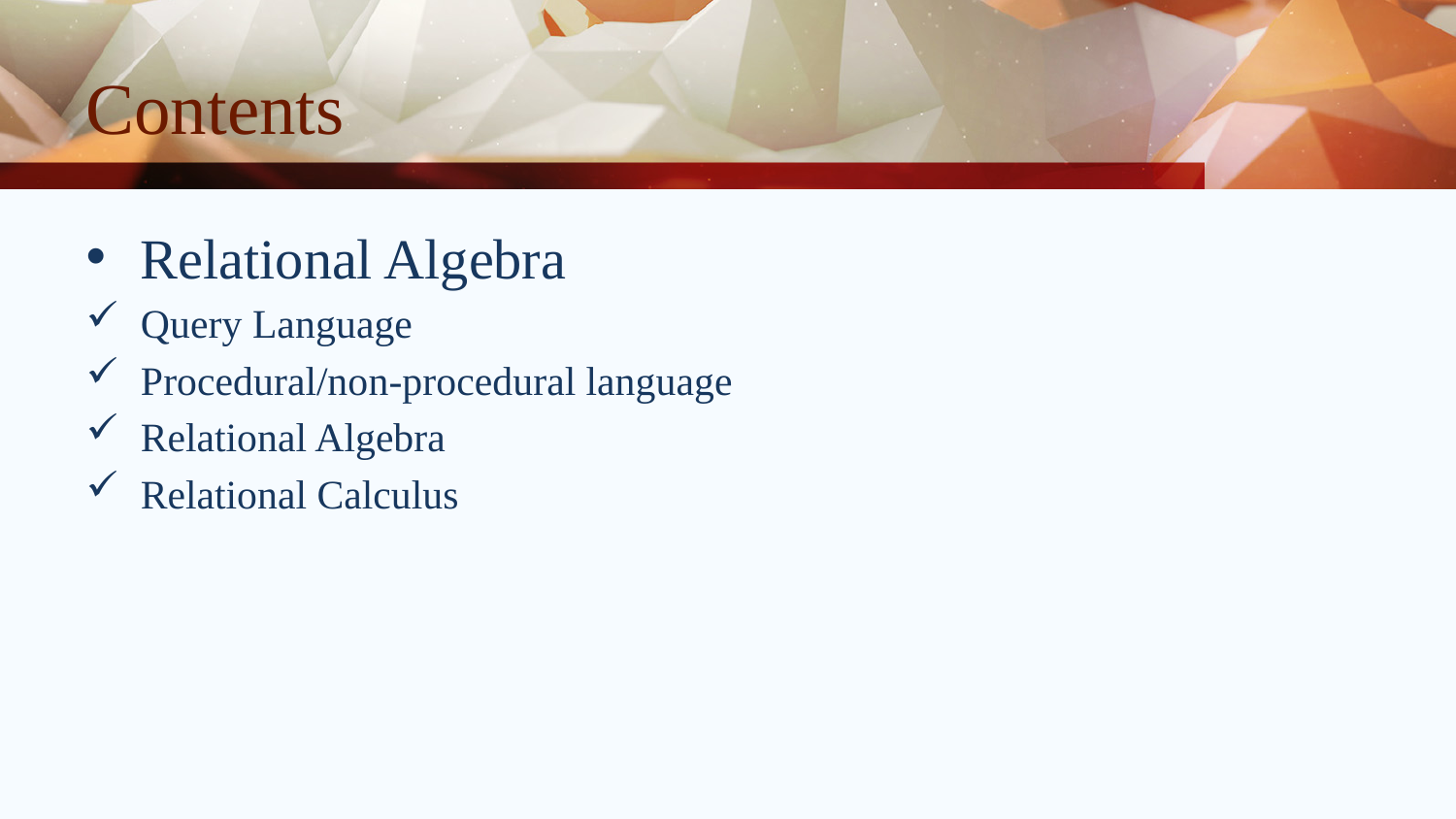

# Contents
Relational Algebra
Query Language
Procedural/non-procedural language
Relational Algebra
Relational Calculus